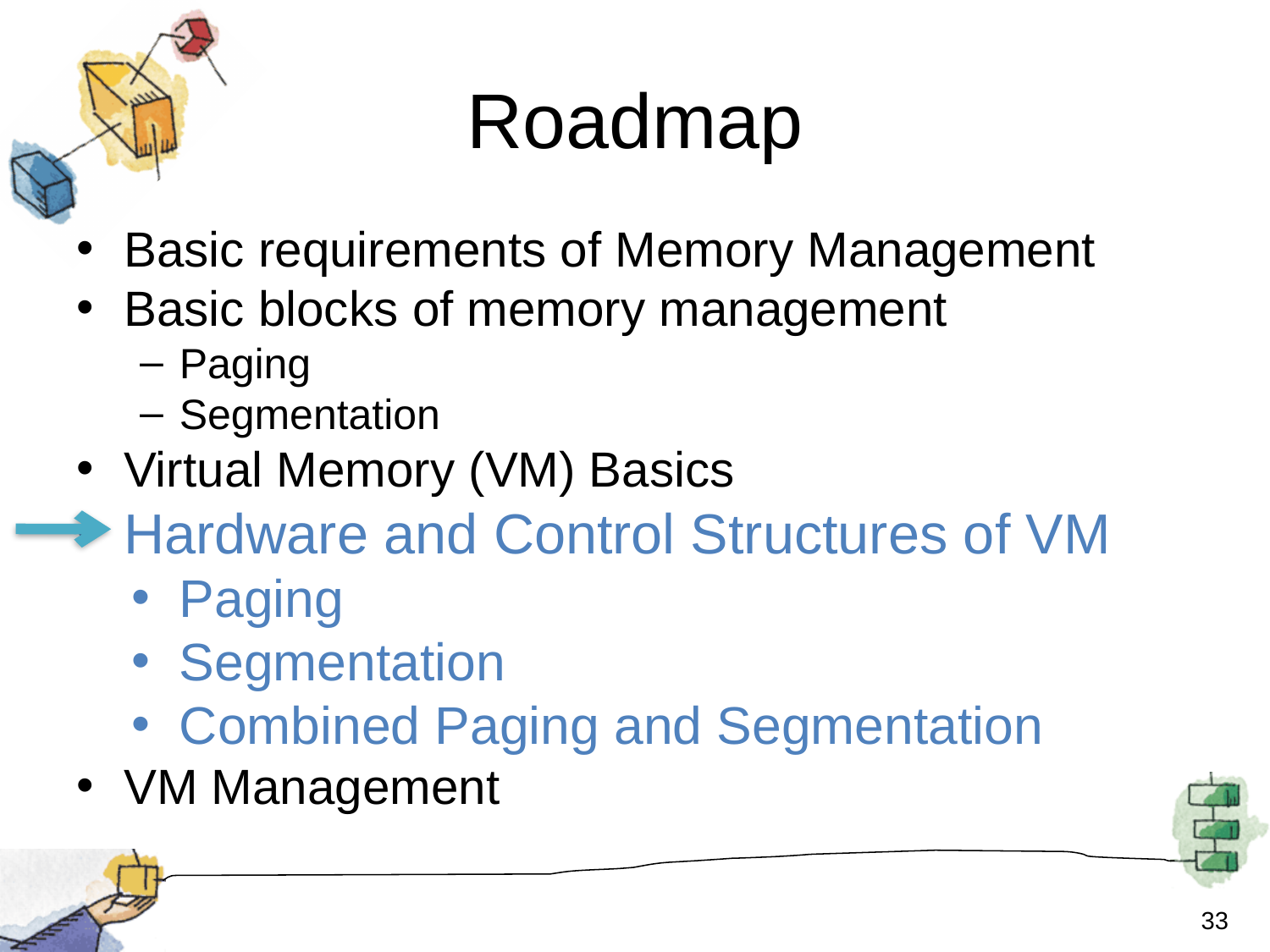

# Roadmap
Basic requirements of Memory Management
Basic blocks of memory management
Paging
Segmentation
Virtual Memory (VM) Basics
Hardware and Control Structures of VM
Paging
Segmentation
Combined Paging and Segmentation
VM Management